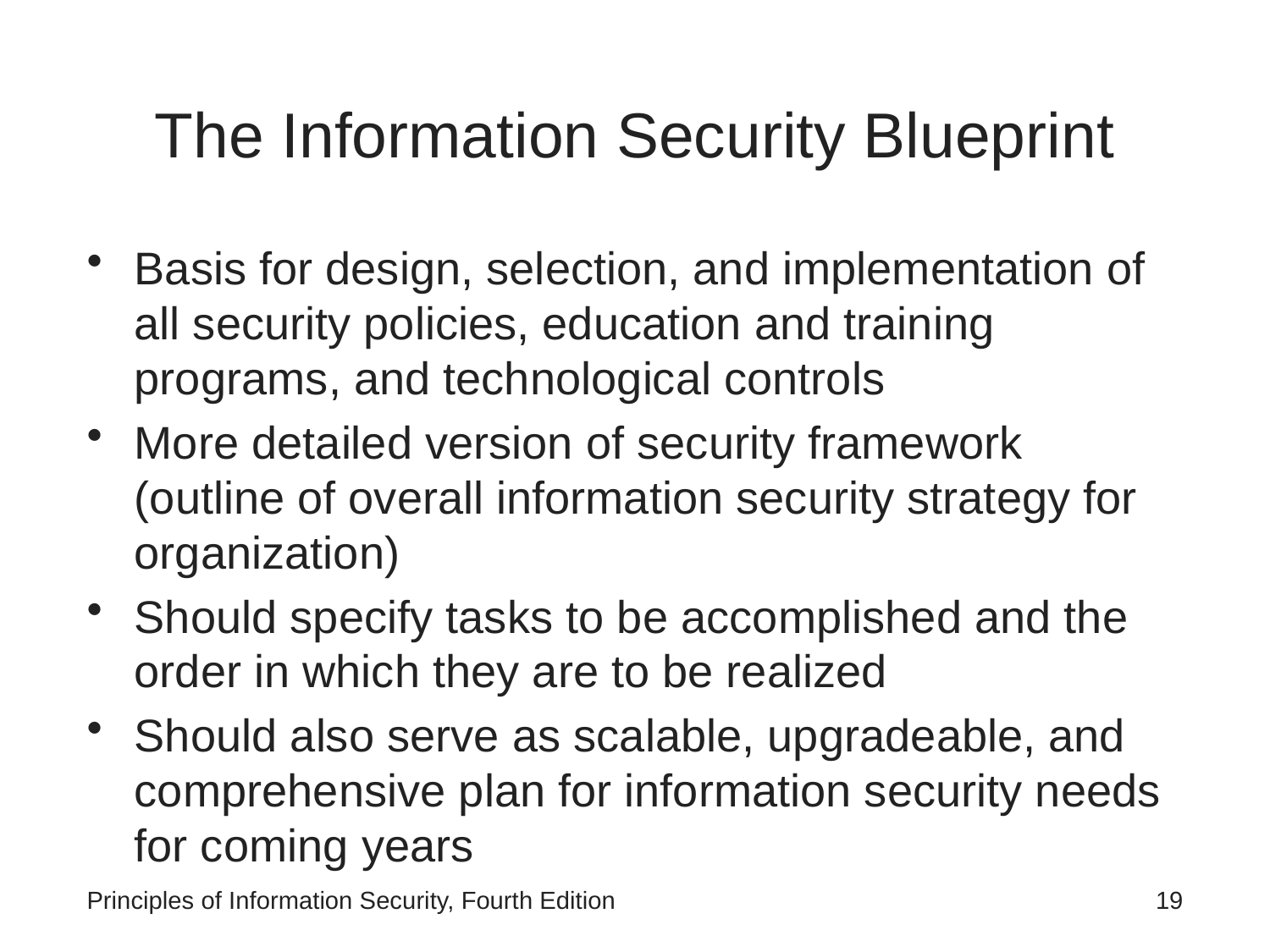

# The Information Security Blueprint
Basis for design, selection, and implementation of all security policies, education and training programs, and technological controls
More detailed version of security framework (outline of overall information security strategy for organization)
Should specify tasks to be accomplished and the order in which they are to be realized
Should also serve as scalable, upgradeable, and comprehensive plan for information security needs for coming years
Principles of Information Security, Fourth Edition
 19